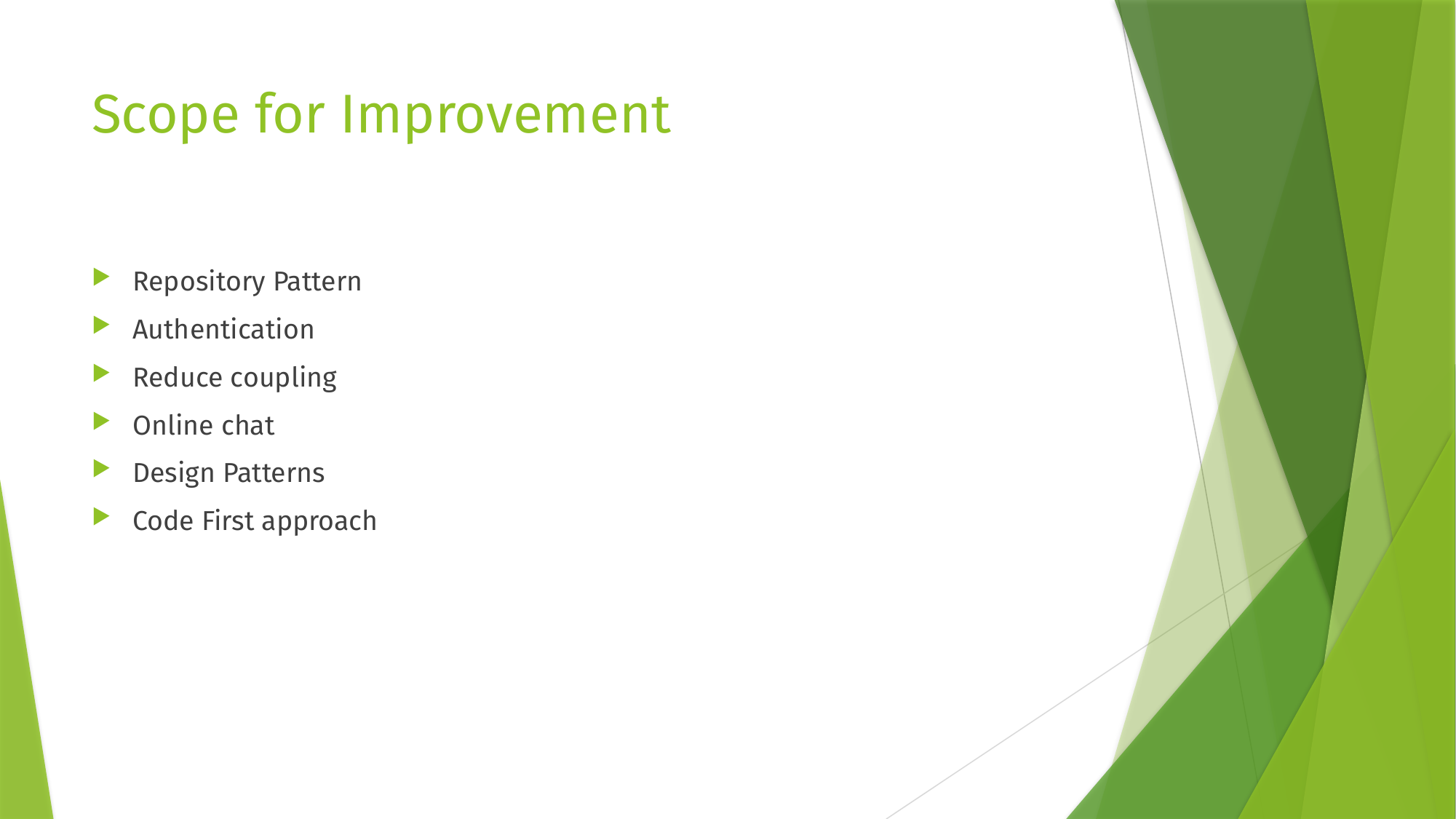

# Scope for Improvement
Repository Pattern
Authentication
Reduce coupling
Online chat
Design Patterns
Code First approach